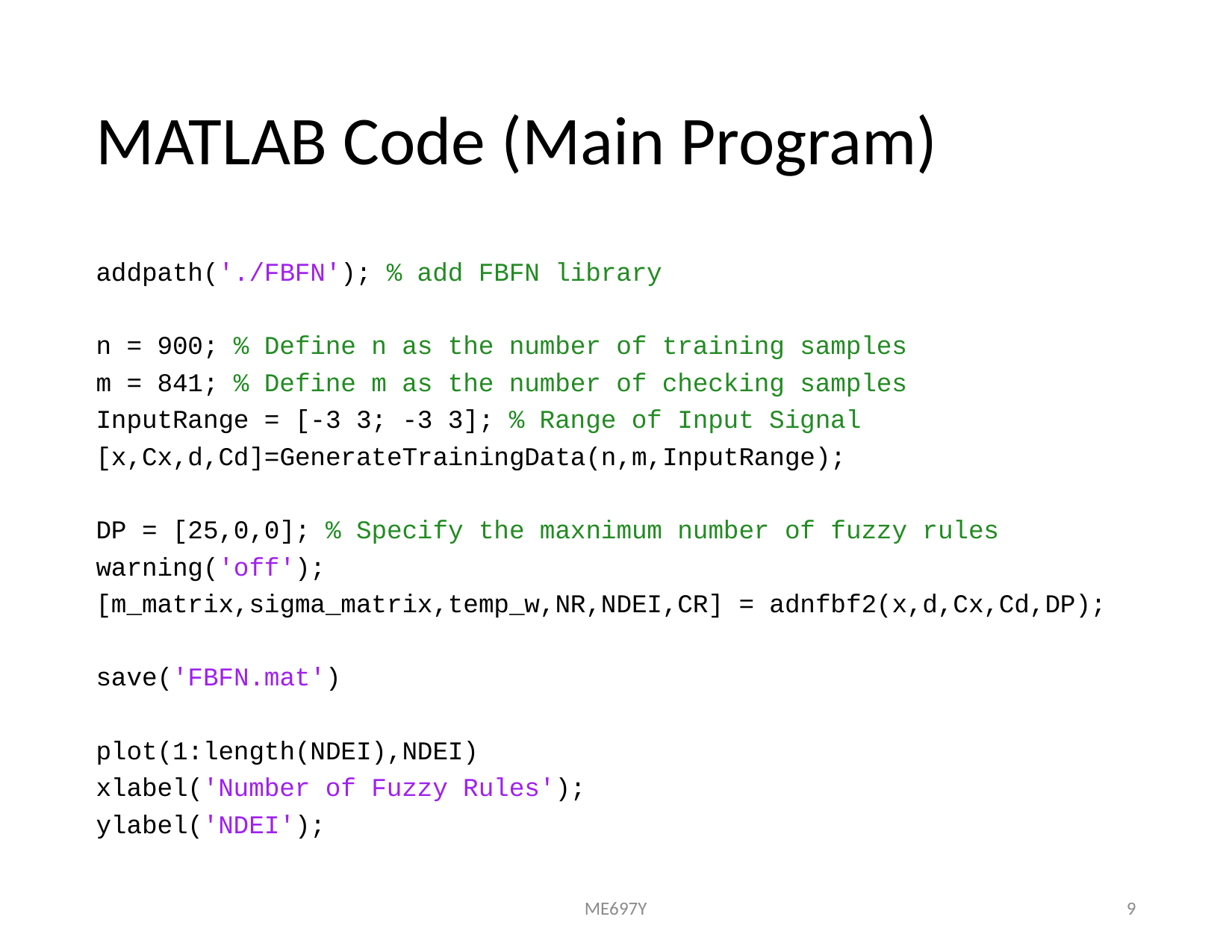

# MATLAB Code (Main Program)
addpath('./FBFN'); % add FBFN library

n = 900; % Define n as the number of training samples
m = 841; % Define m as the number of checking samples
InputRange = [-3 3; -3 3]; % Range of Input Signal
[x,Cx,d,Cd]=GenerateTrainingData(n,m,InputRange);

DP = [25,0,0]; % Specify the maxnimum number of fuzzy rules
warning('off');
[m_matrix,sigma_matrix,temp_w,NR,NDEI,CR] = adnfbf2(x,d,Cx,Cd,DP);

save('FBFN.mat')

plot(1:length(NDEI),NDEI)
xlabel('Number of Fuzzy Rules');
ylabel('NDEI');

ME697Y
9